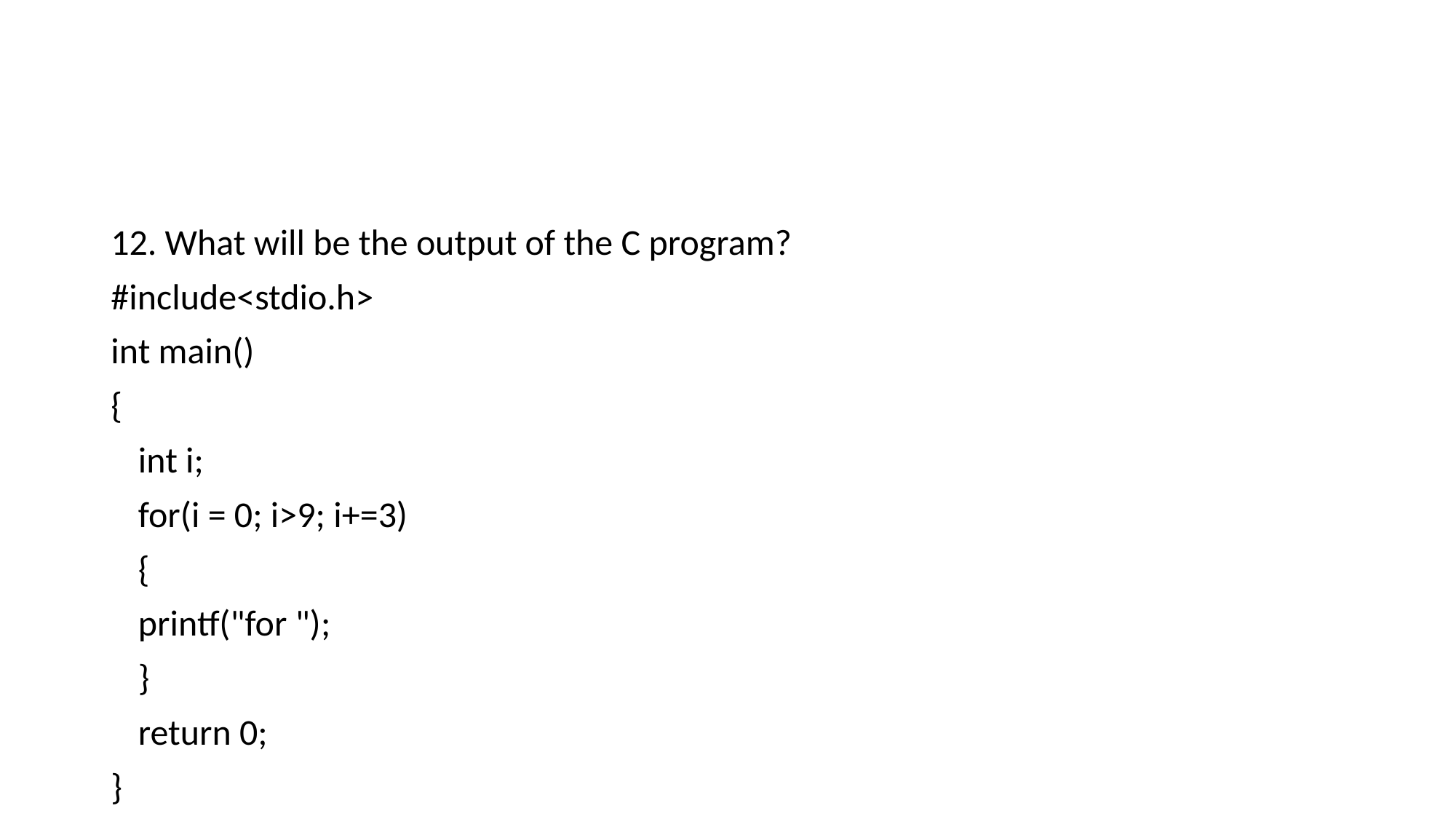

12. What will be the output of the C program?
#include<stdio.h>
int main()
{
	int i;
	for(i = 0; i>9; i+=3)
	{
	printf("for ");
	}
	return 0;
}
A. Nothing prints			B. for
C. for for for 			D. None of the above